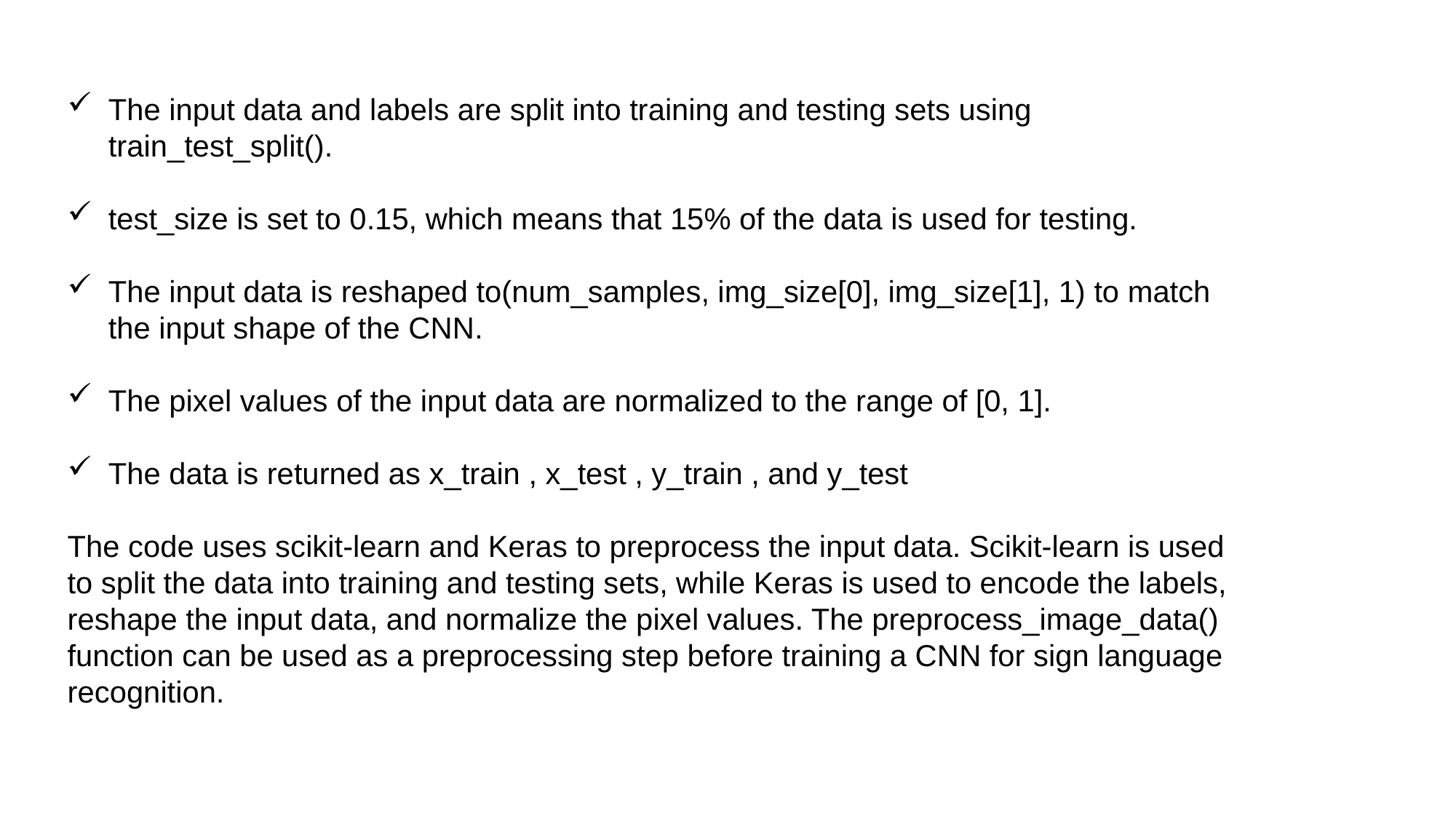

The input data and labels are split into training and testing sets using train_test_split().

test_size is set to 0.15, which means that 15% of the data is used for testing.

The input data is reshaped to(num_samples, img_size[0], img_size[1], 1) to match the input shape of the CNN.

The pixel values of the input data are normalized to the range of [0, 1].

The data is returned as x_train , x_test , y_train , and y_test

The code uses scikit-learn and Keras to preprocess the input data. Scikit-learn is used to split the data into training and testing sets, while Keras is used to encode the labels, reshape the input data, and normalize the pixel values. The preprocess_image_data() function can be used as a preprocessing step before training a CNN for sign language recognition.
9